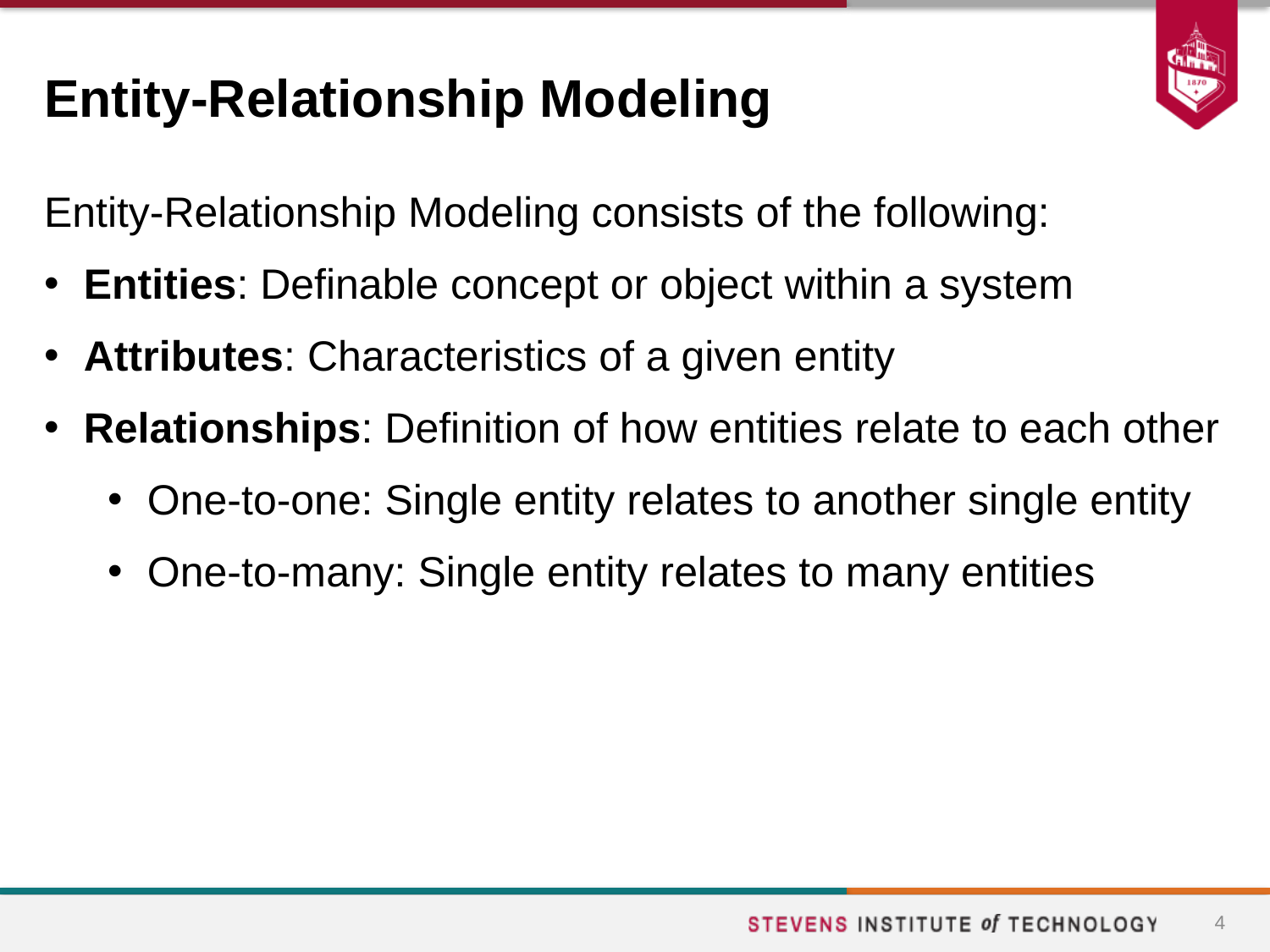

# Entity-Relationship Modeling
Entity-Relationship Modeling consists of the following:
Entities: Definable concept or object within a system
Attributes: Characteristics of a given entity
Relationships: Definition of how entities relate to each other
One-to-one: Single entity relates to another single entity
One-to-many: Single entity relates to many entities
4